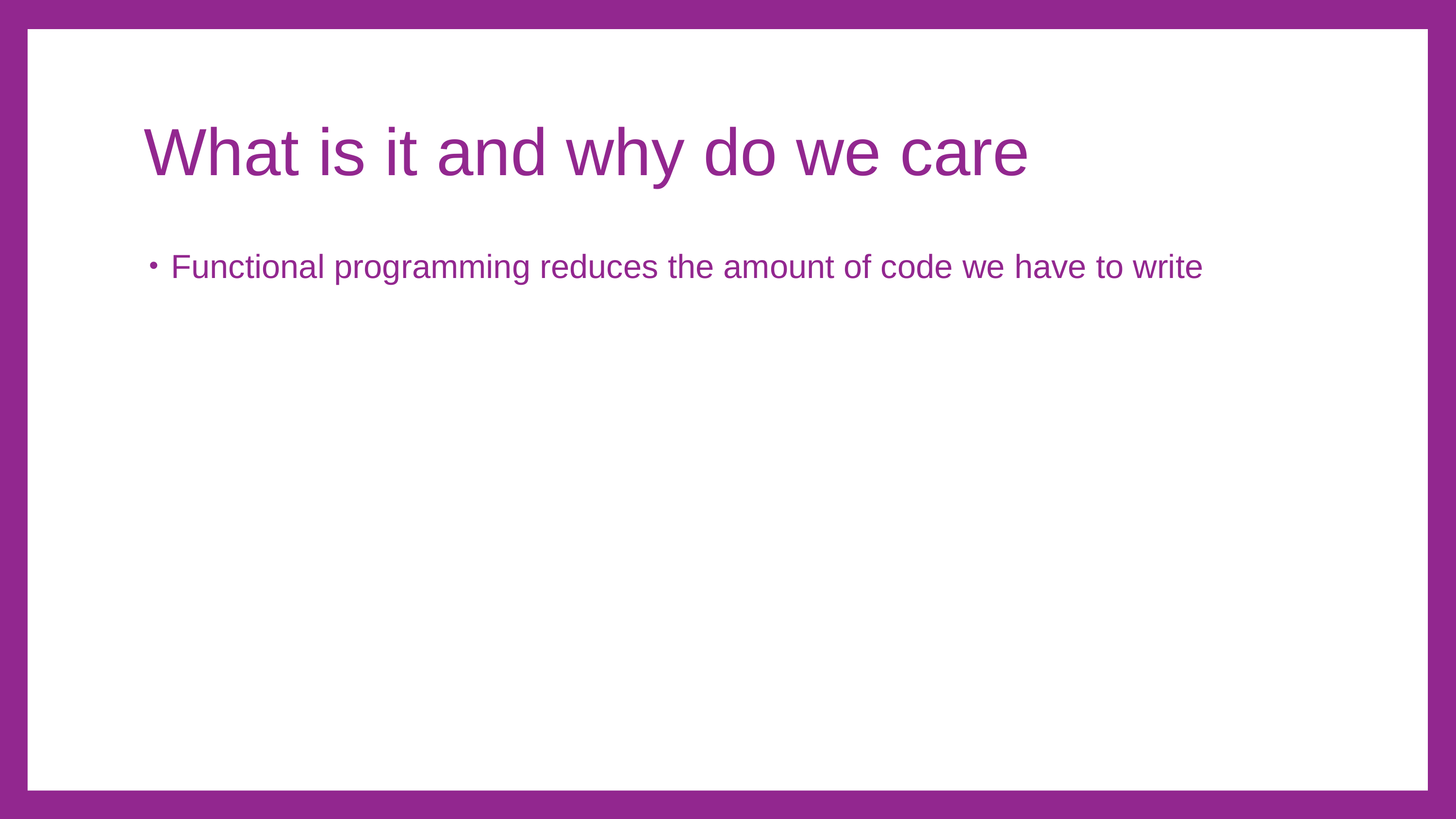

# What is it and why do we care
Functional programming reduces the amount of code we have to write